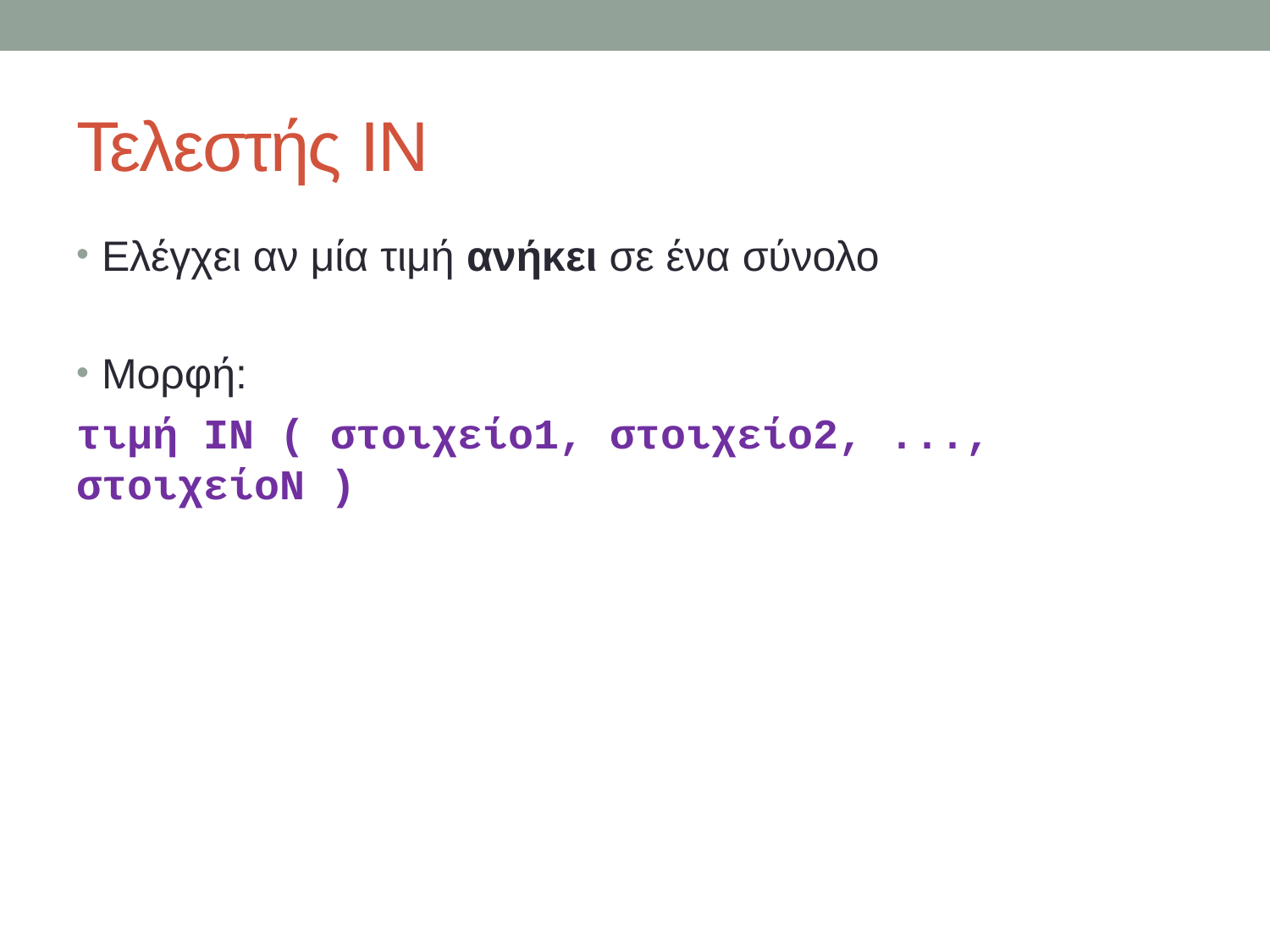

# Τελεστής IN
Ελέγχει αν μία τιμή ανήκει σε ένα σύνολο

Μορφή:
τιμή IN ( στοιχείο1, στοιχείο2, ..., στοιχείοΝ )